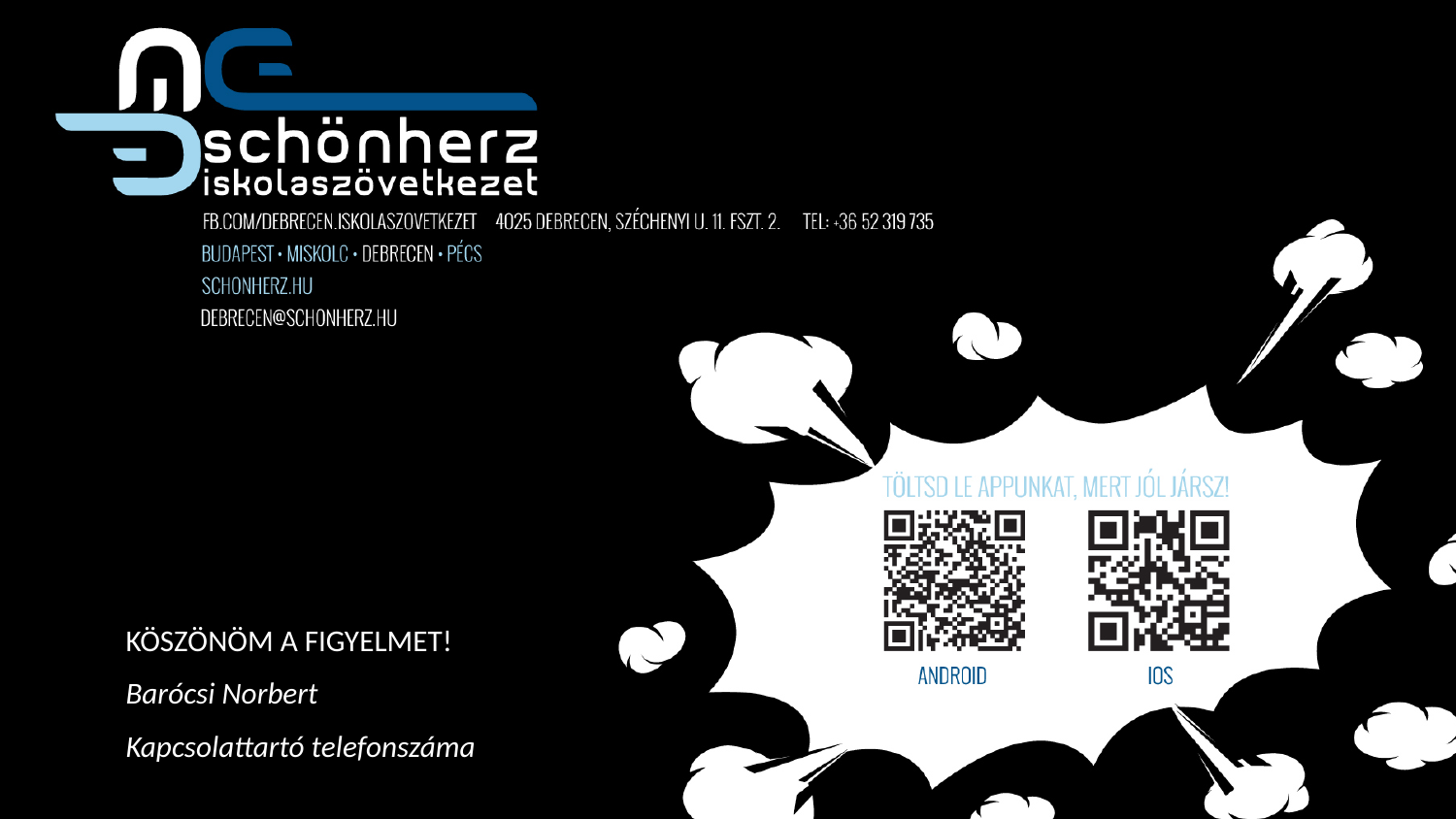

KÖSZÖNÖM A FIGYELMET!
Barócsi Norbert
Kapcsolattartó telefonszáma